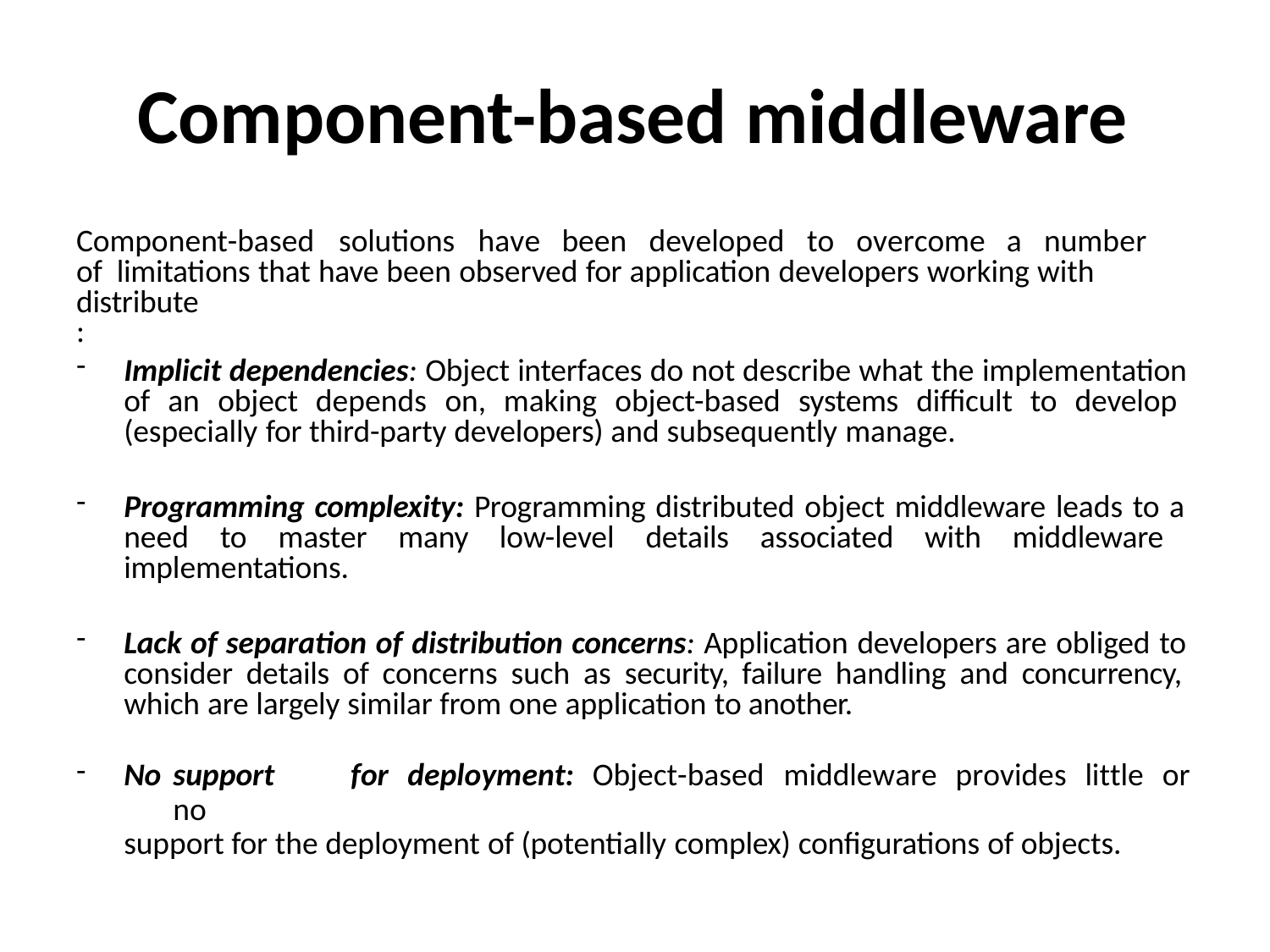

# Component-based middleware
Component-based	solutions	have	been	developed	to	overcome	a	number	of  limitations that have been observed for application developers working with distribute
:
Implicit dependencies: Object interfaces do not describe what the implementation  of an object depends on, making object-based systems difficult to develop  (especially for third-party developers) and subsequently manage.

Programming complexity: Programming distributed object middleware leads to a  need to master many low-level details associated with middleware  implementations.

Lack of separation of distribution concerns: Application developers are obliged to  consider details of concerns such as security, failure handling and concurrency,  which are largely similar from one application to another.

No	support	for	deployment:	Object-based	middleware	provides	little	or	no
support for the deployment of (potentially complex) configurations of objects.